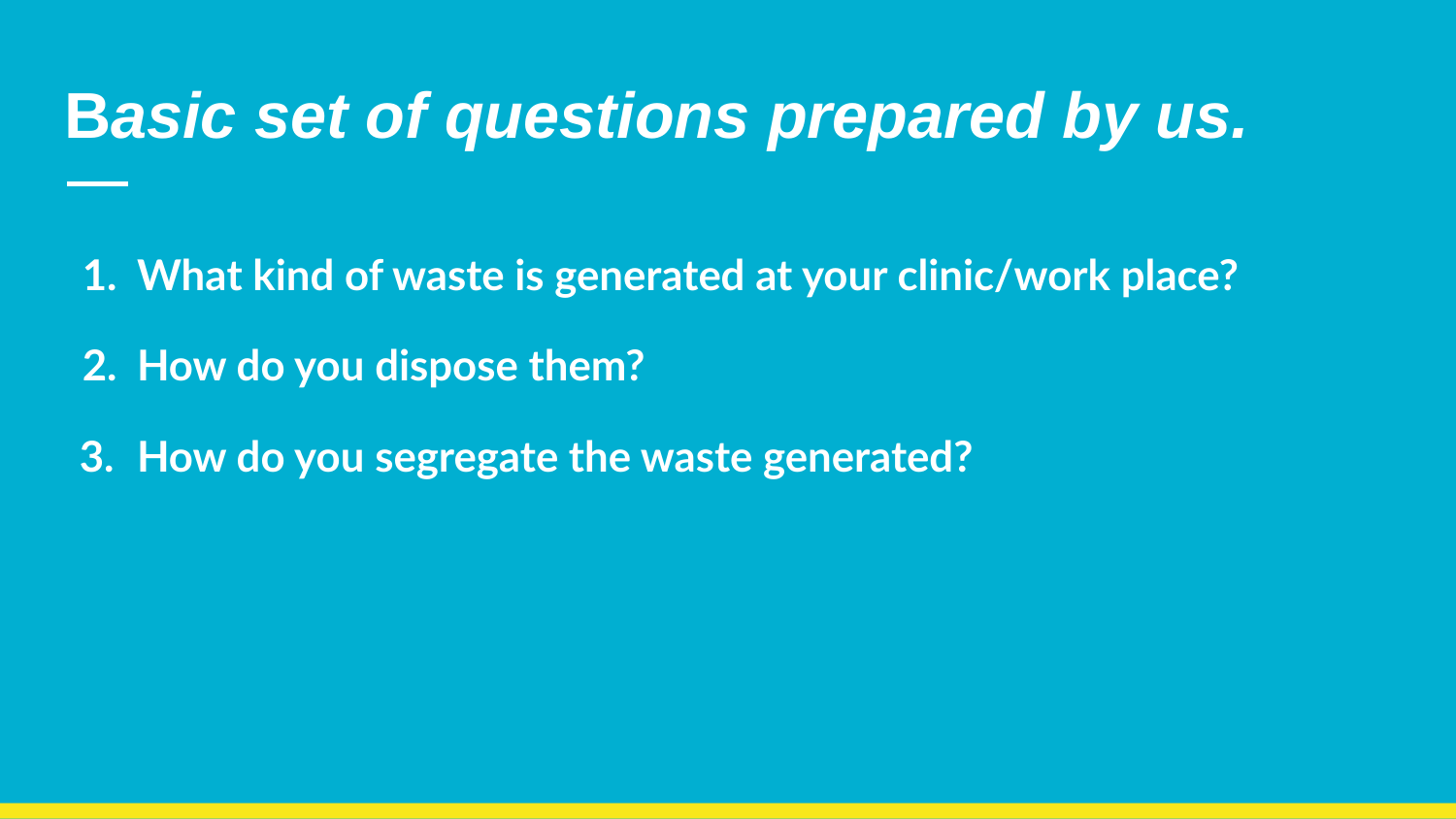

# Basic set of questions prepared by us.
What kind of waste is generated at your clinic/work place?
How do you dispose them?
How do you segregate the waste generated?